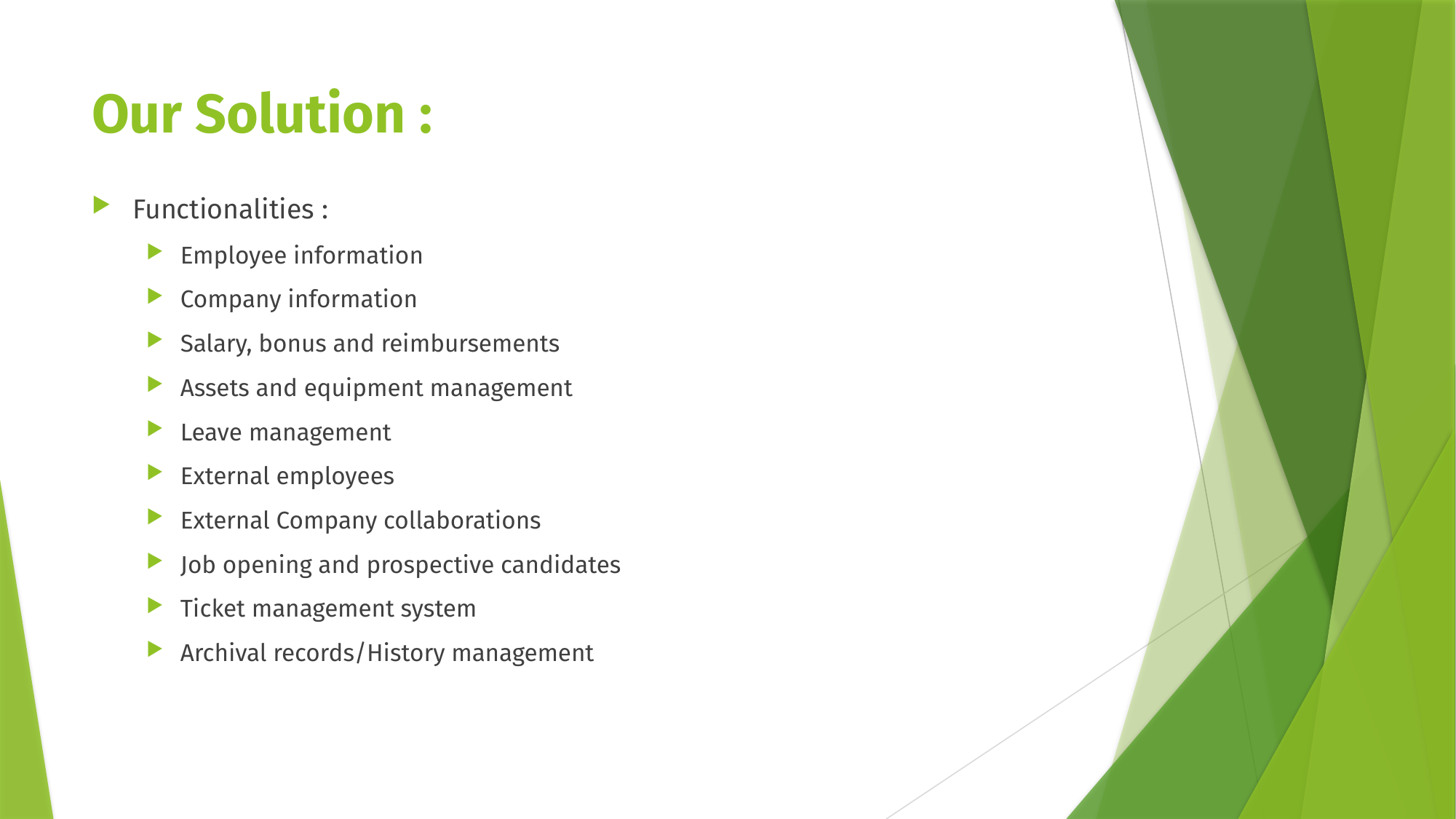

# Our Solution	:
Functionalities :
Employee information
Company information
Salary, bonus and reimbursements
Assets and equipment management
Leave management
External employees
External Company collaborations
Job opening and prospective candidates
Ticket management system
Archival records/History management